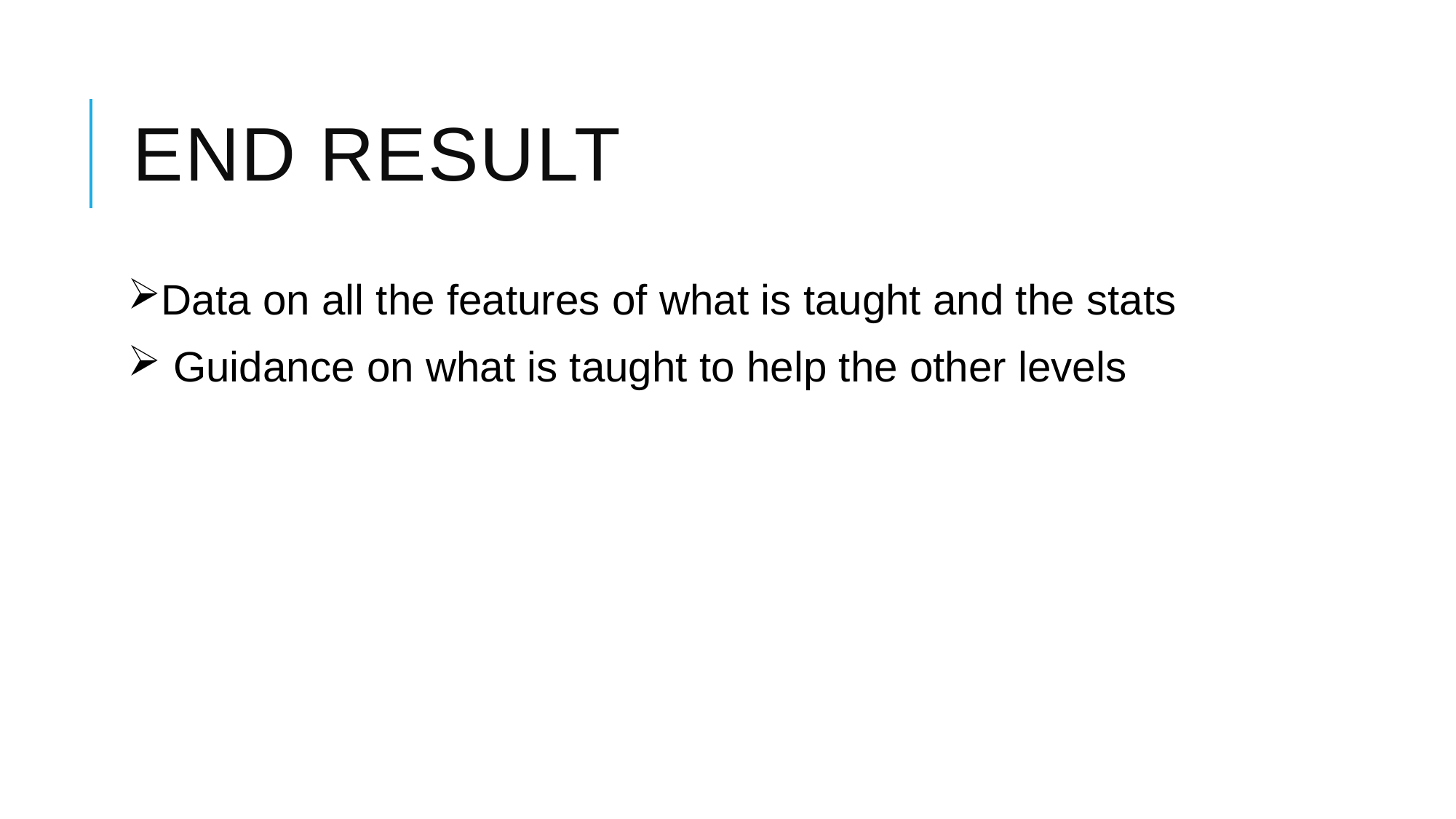

# END RESULT
Data on all the features of what is taught and the stats
 Guidance on what is taught to help the other levels